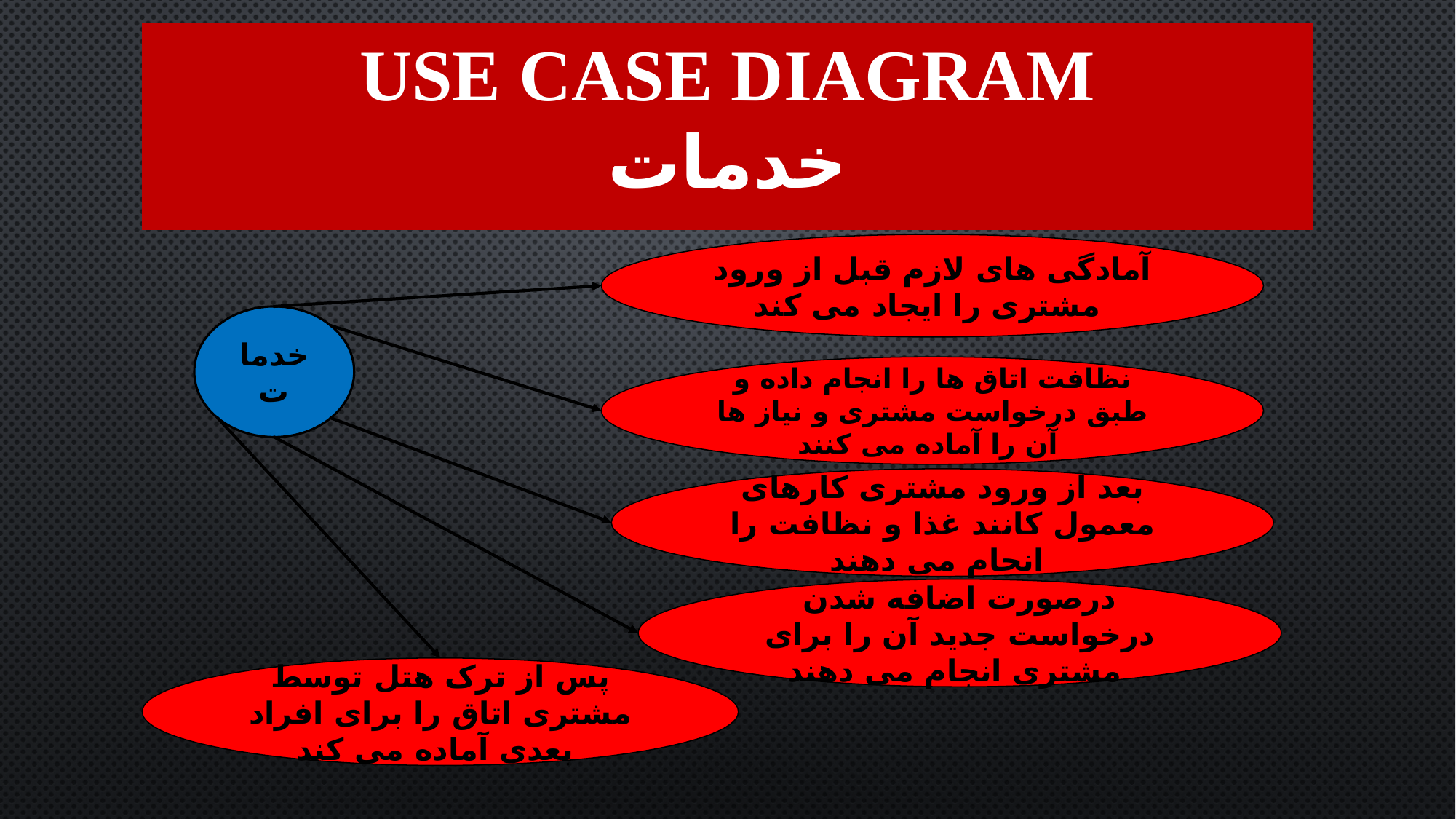

# Use case diagram خدمات

آمادگی های لازم قبل از ورود مشتری را ایجاد می کند
خدمات
نظافت اتاق ها را انجام داده و طبق درخواست مشتری و نیاز ها آن را آماده می کنند
بعد از ورود مشتری کارهای معمول کانند غذا و نظافت را انجام می دهند
درصورت اضافه شدن درخواست جدید آن را برای مشتری انجام می دهند
پس از ترک هتل توسط مشتری اتاق را برای افراد بعدی آماده می کند